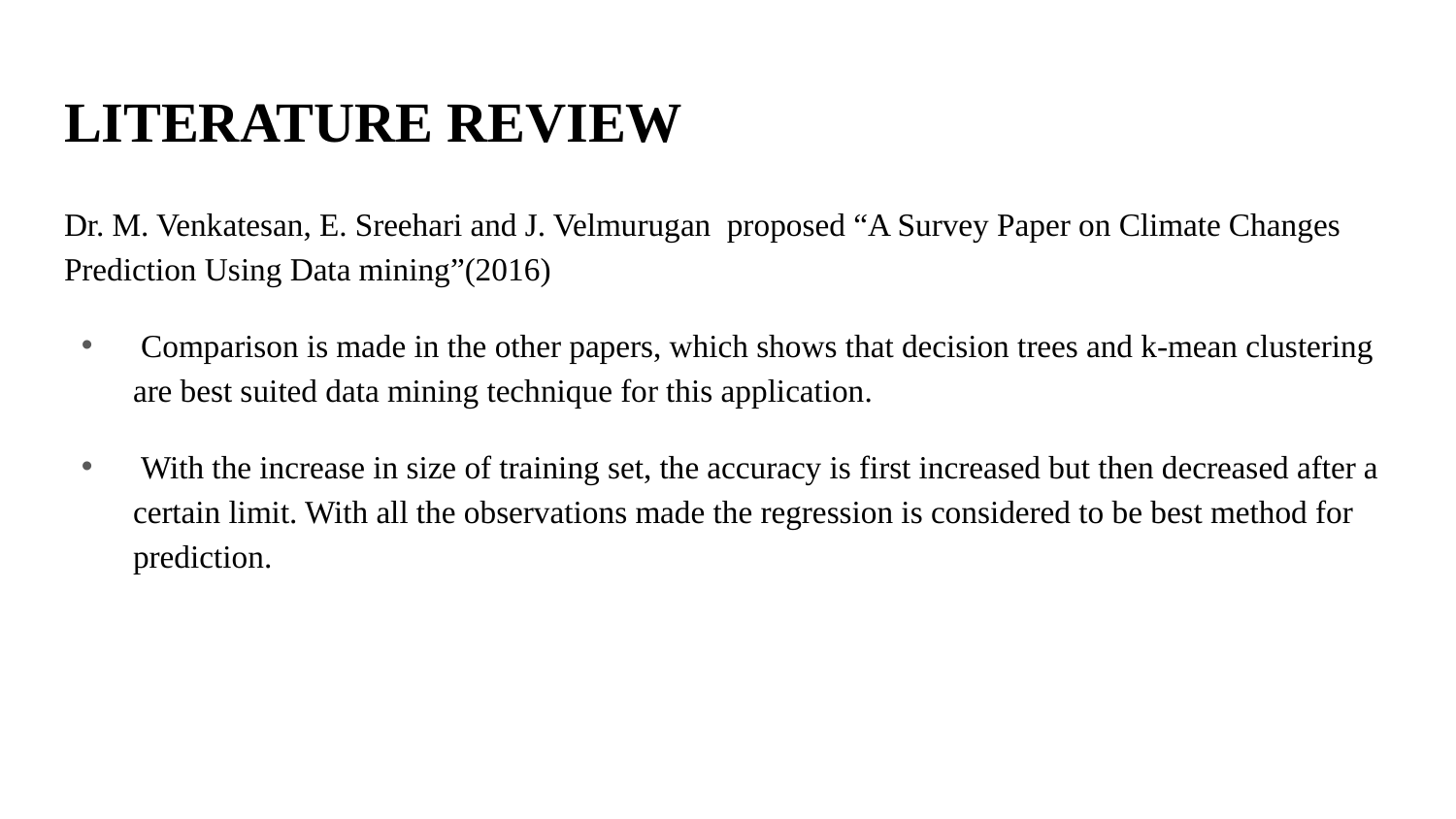

# LITERATURE REVIEW
Dr. M. Venkatesan, E. Sreehari and J. Velmurugan  proposed “A Survey Paper on Climate Changes Prediction Using Data mining”(2016)
 Comparison is made in the other papers, which shows that decision trees and k-mean clustering are best suited data mining technique for this application.
 With the increase in size of training set, the accuracy is first increased but then decreased after a certain limit. With all the observations made the regression is considered to be best method for prediction.